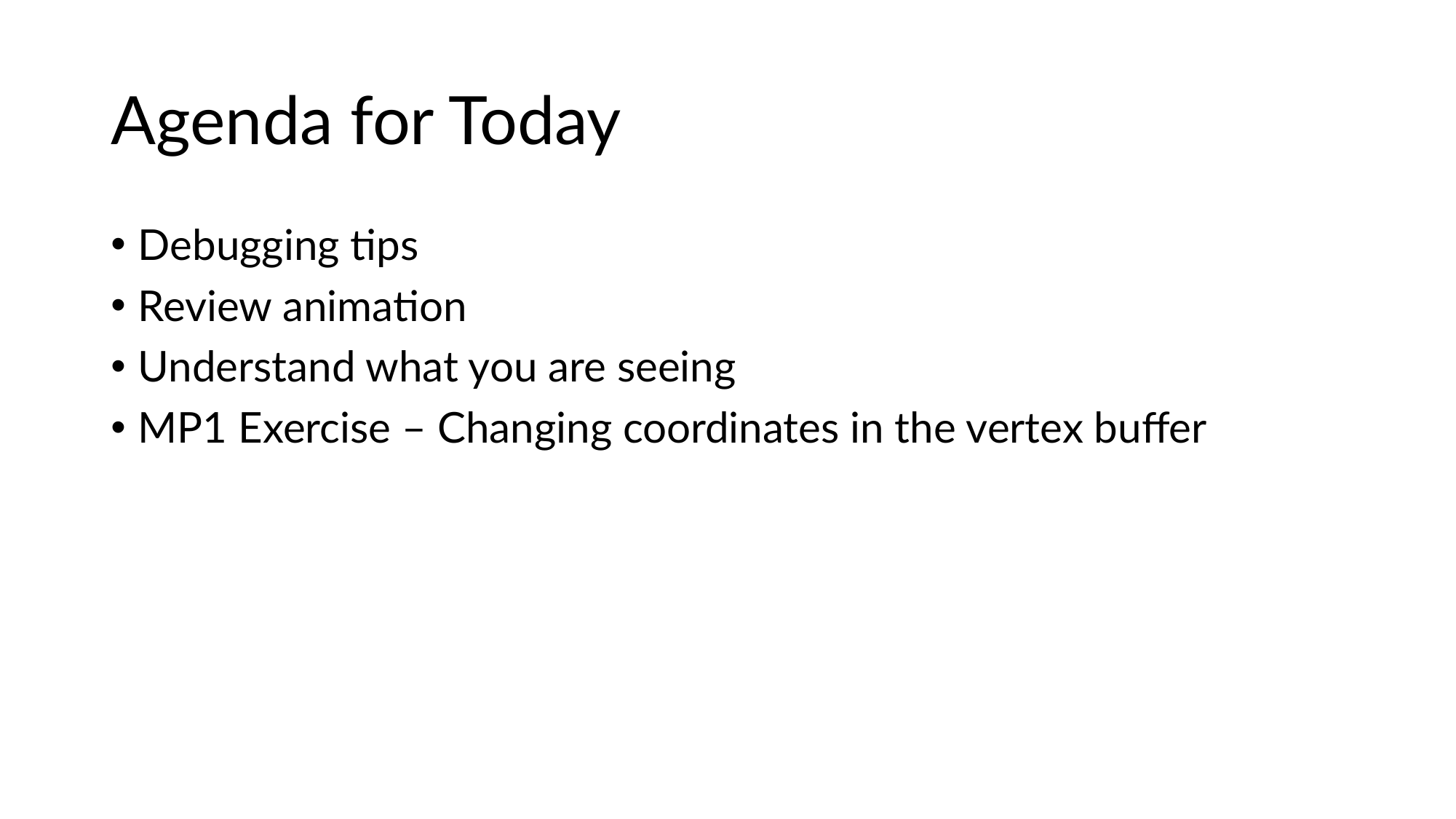

# Agenda for Today
Debugging tips
Review animation
Understand what you are seeing
MP1 Exercise – Changing coordinates in the vertex buffer